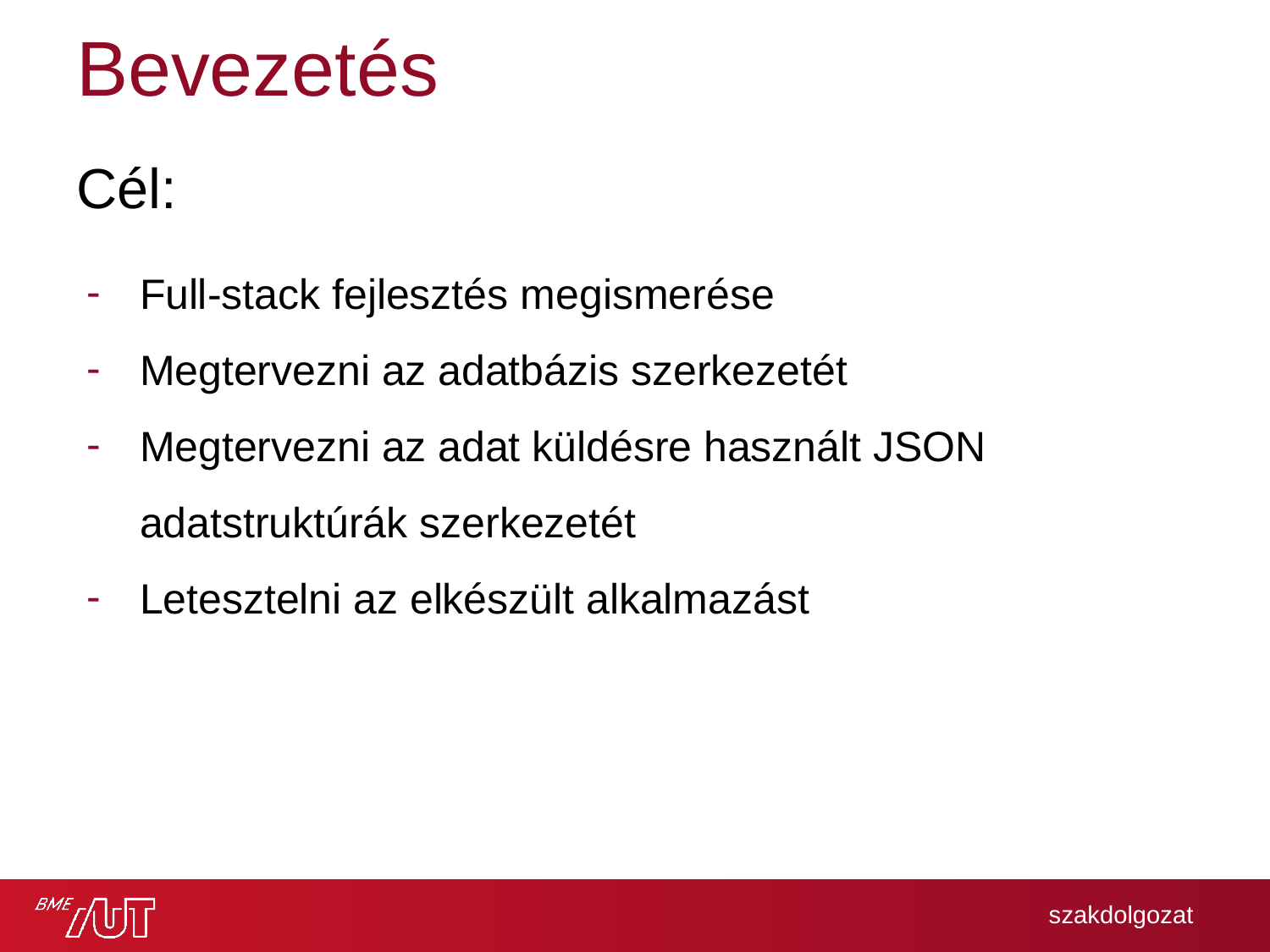

# Bevezetés
Cél:
Full-stack fejlesztés megismerése
Megtervezni az adatbázis szerkezetét
Megtervezni az adat küldésre használt JSON adatstruktúrák szerkezetét
Letesztelni az elkészült alkalmazást